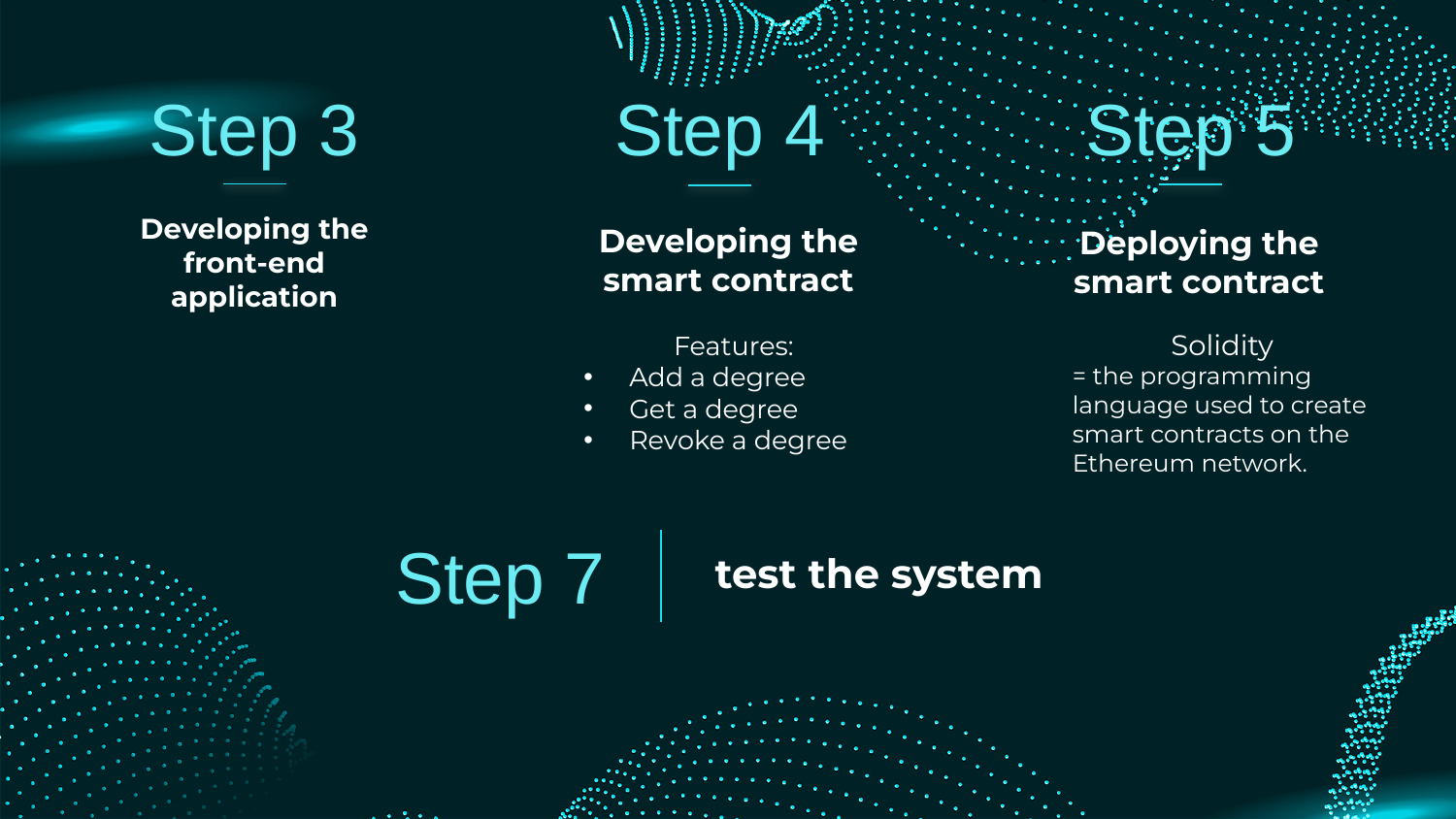

Step 3
Step 4
Step 5
Developing the front-end application
# Developing the smart contract
Deploying the smart contract
Solidity
= the programming language used to create smart contracts on the Ethereum network.
Features:
Add a degree
Get a degree
Revoke a degree
Step 7
test the system